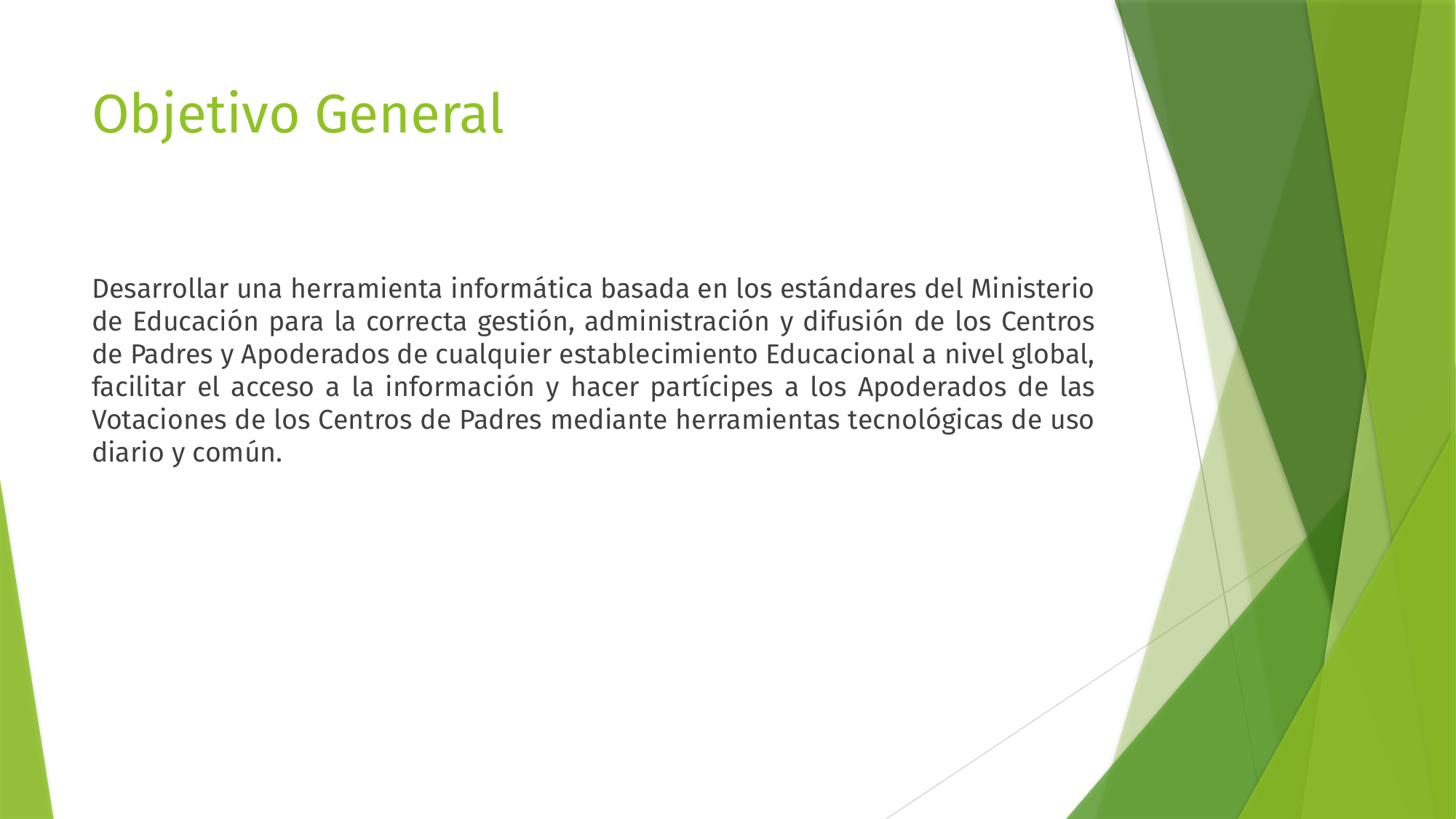

# Objetivo General
Desarrollar una herramienta informática basada en los estándares del Ministerio de Educación para la correcta gestión, administración y difusión de los Centros de Padres y Apoderados de cualquier establecimiento Educacional a nivel global, facilitar el acceso a la información y hacer partícipes a los Apoderados de las Votaciones de los Centros de Padres mediante herramientas tecnológicas de uso diario y común.